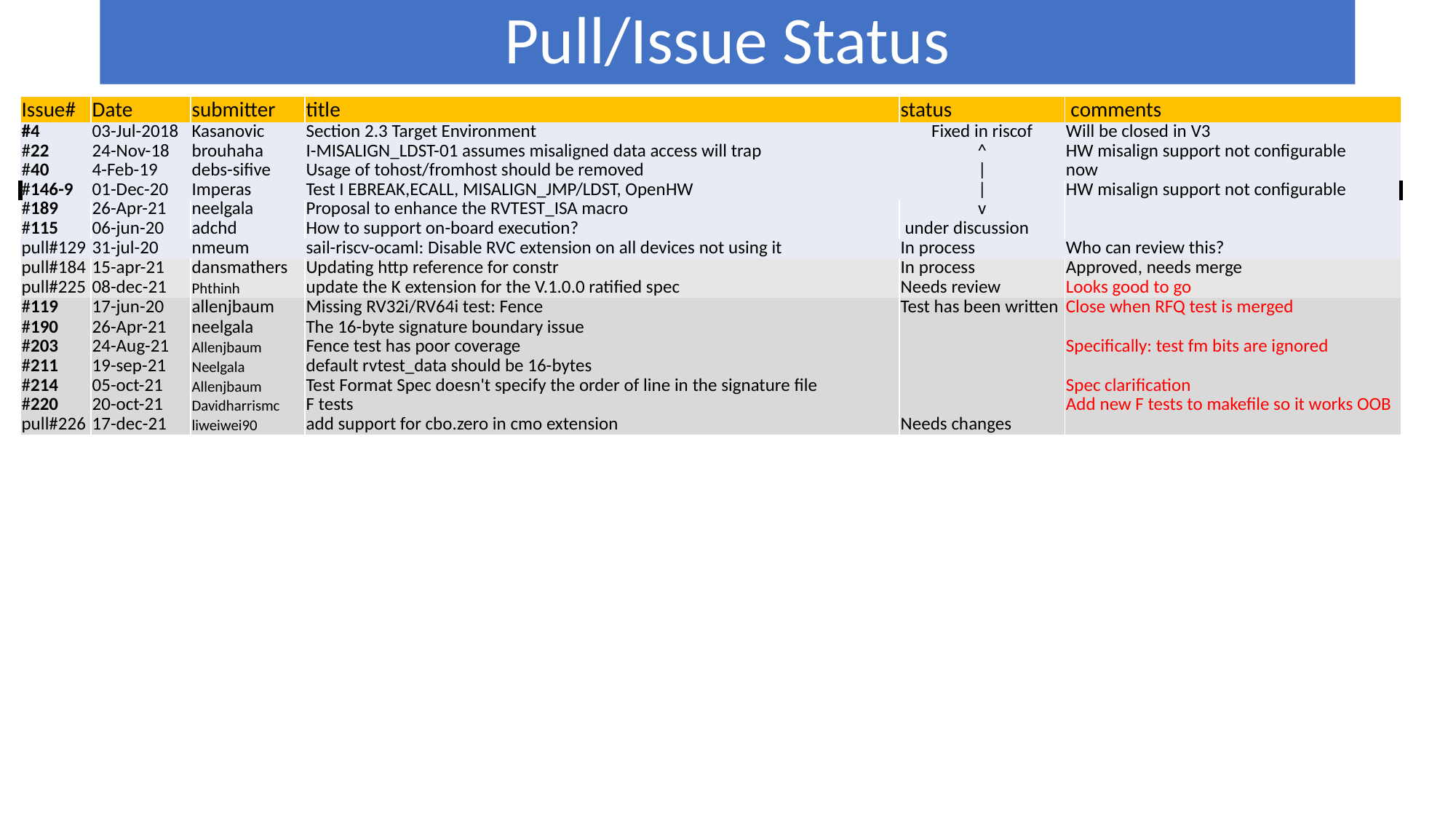

# Pull/Issue Status
| Issue# | Date | submitter | title | status | comments |
| --- | --- | --- | --- | --- | --- |
| #4 | 03-Jul-2018 | Kasanovic | Section 2.3 Target Environment | Fixed in riscof | Will be closed in V3 |
| #22 | 24-Nov-18 | brouhaha | I-MISALIGN\_LDST-01 assumes misaligned data access will trap | ^ | HW misalign support not configurable |
| #40 | 4-Feb-19 | debs-sifive | Usage of tohost/fromhost should be removed | | | now |
| #146-9 | 01-Dec-20 | Imperas | Test I EBREAK,ECALL, MISALIGN\_JMP/LDST, OpenHW | | | HW misalign support not configurable |
| #189 | 26-Apr-21 | neelgala | Proposal to enhance the RVTEST\_ISA macro | v |  |
| #115 | 06-jun-20 | adchd | How to support on-board execution? | under discussion |  |
| pull#129 | 31-jul-20 | nmeum | sail-riscv-ocaml: Disable RVC extension on all devices not using it | In process | Who can review this? |
| pull#184 | 15-apr-21 | dansmathers | Updating http reference for constr | In process | Approved, needs merge |
| pull#225 | 08-dec-21 | Phthinh | update the K extension for the V.1.0.0 ratified spec | Needs review | Looks good to go |
| #119 | 17-jun-20 | allenjbaum | Missing RV32i/RV64i test: Fence | Test has been written | Close when RFQ test is merged |
| #190 | 26-Apr-21 | neelgala | The 16-byte signature boundary issue |  |  |
| #203 | 24-Aug-21 | Allenjbaum | Fence test has poor coverage |  | Specifically: test fm bits are ignored |
| #211 | 19-sep-21 | Neelgala | default rvtest\_data should be 16-bytes |  |  |
| #214 | 05-oct-21 | Allenjbaum | Test Format Spec doesn't specify the order of line in the signature file |  | Spec clarification |
| #220 | 20-oct-21 | Davidharrismc | F tests |  | Add new F tests to makefile so it works OOB |
| pull#226 | 17-dec-21 | liweiwei90 | add support for cbo.zero in cmo extension | Needs changes |  |